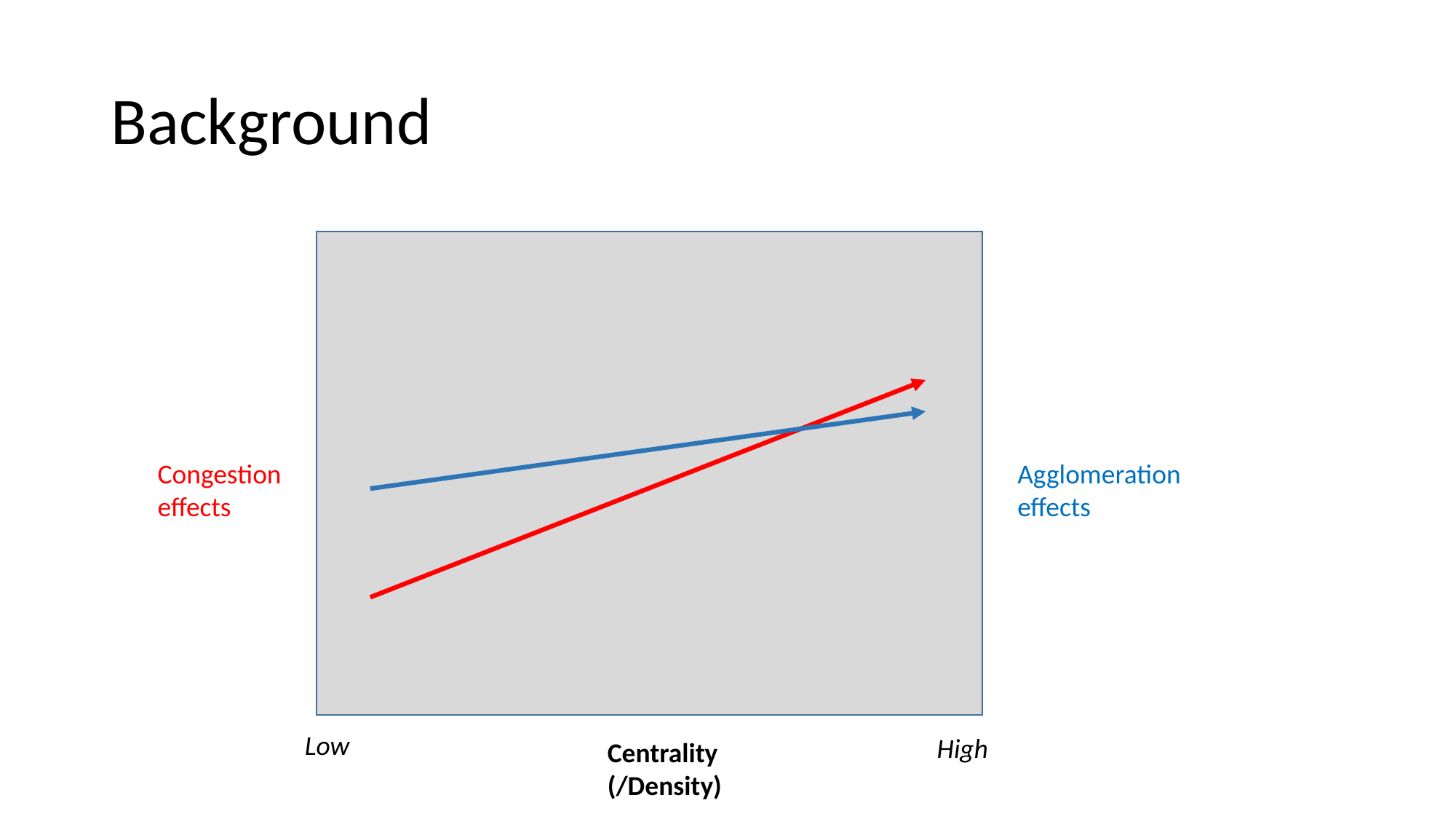

# Background

Agglomeration
effects
Congestion
effects
Low
High
Centrality
(/Density)